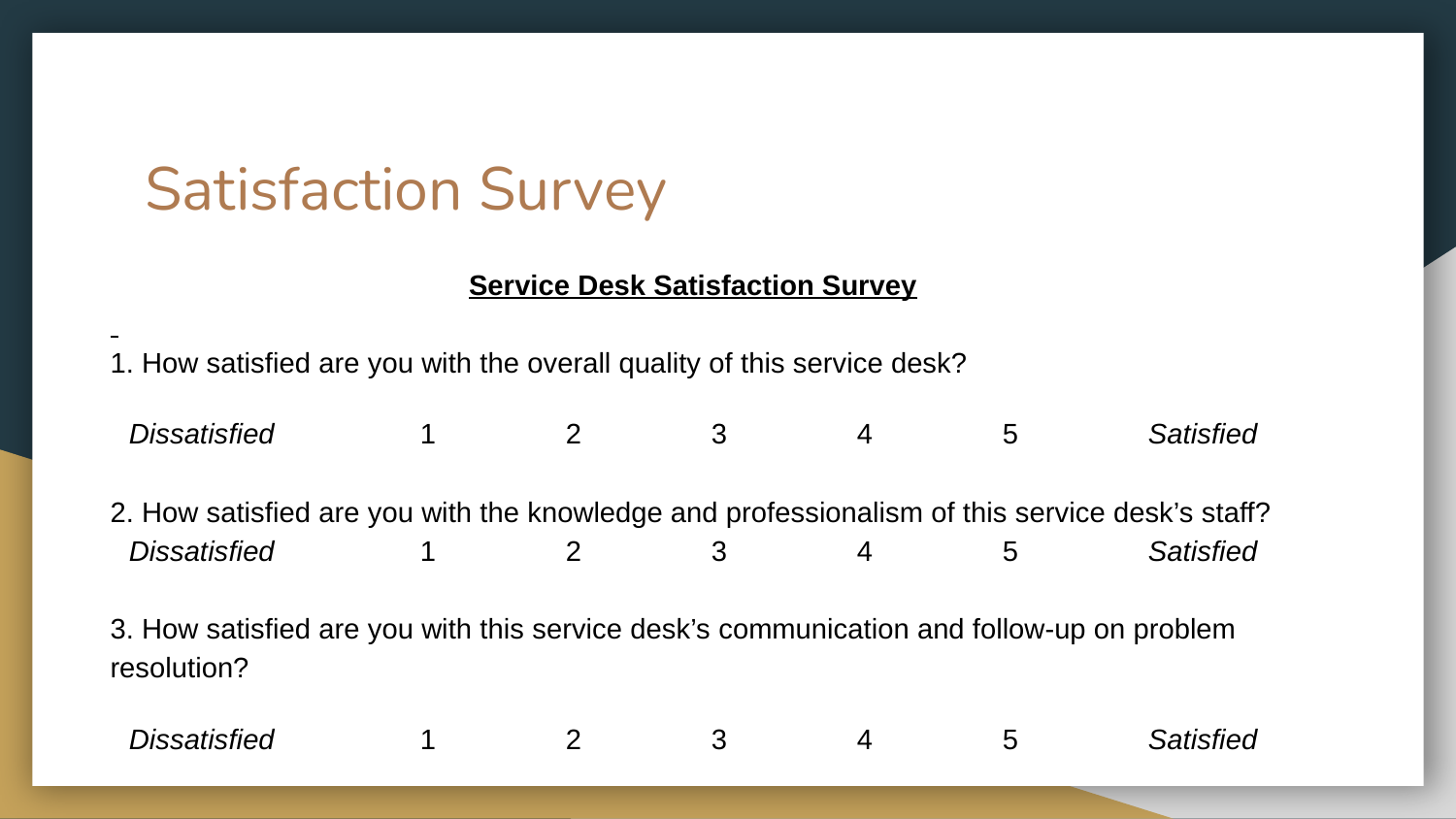

# Satisfaction Survey
Service Desk Satisfaction Survey

1. How satisfied are you with the overall quality of this service desk?
Dissatisfied     	1          	2          	3          	4          	5          	Satisfied

2. How satisfied are you with the knowledge and professionalism of this service desk’s staff?
Dissatisfied     	1          	2          	3          	4          	5          	Satisfied

3. How satisfied are you with this service desk’s communication and follow-up on problem resolution?
Dissatisfied     	1          	2          	3          	4          	5          	Satisfied